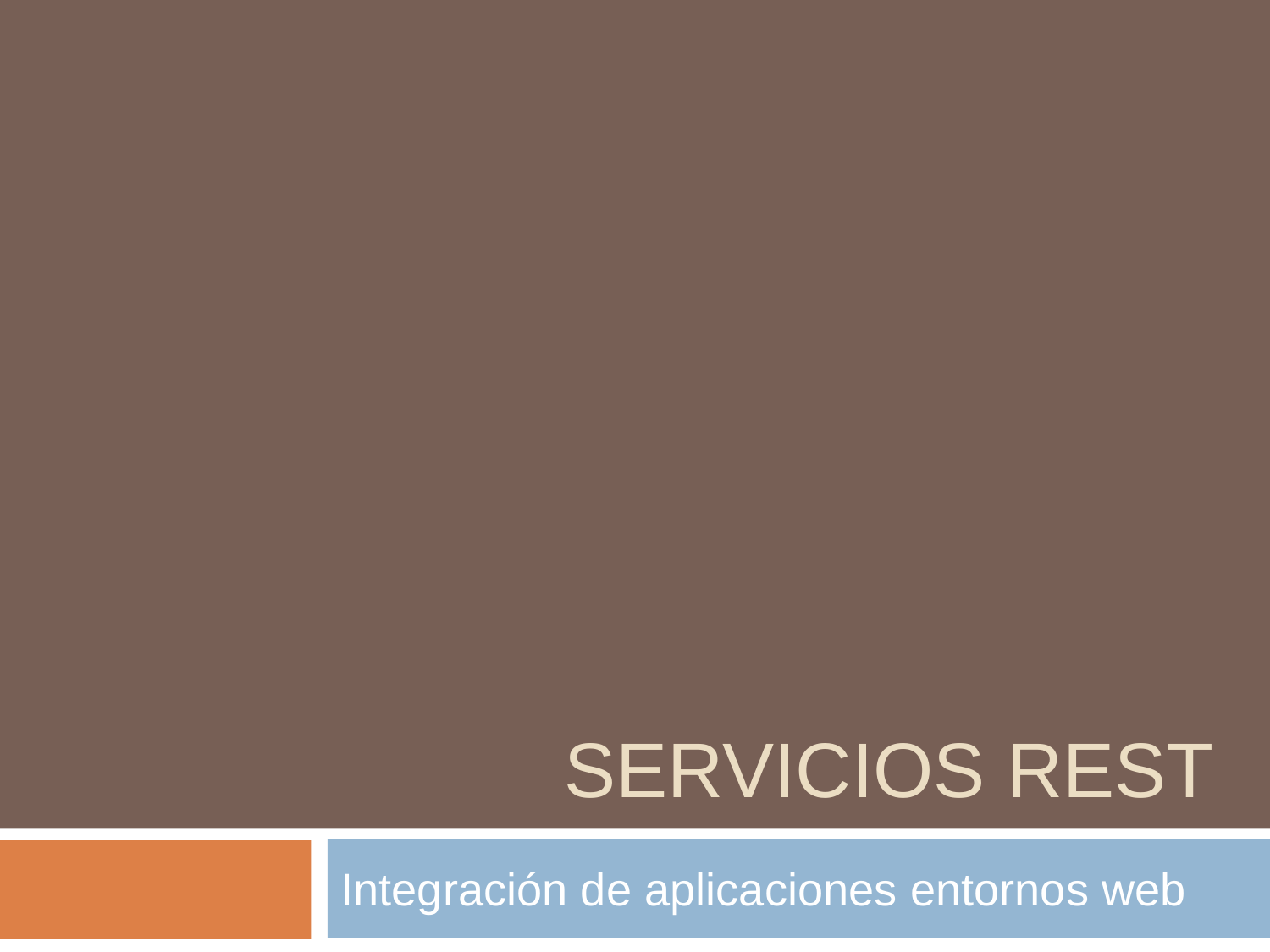

# SERVICIOS REST
Integración de aplicaciones entornos web